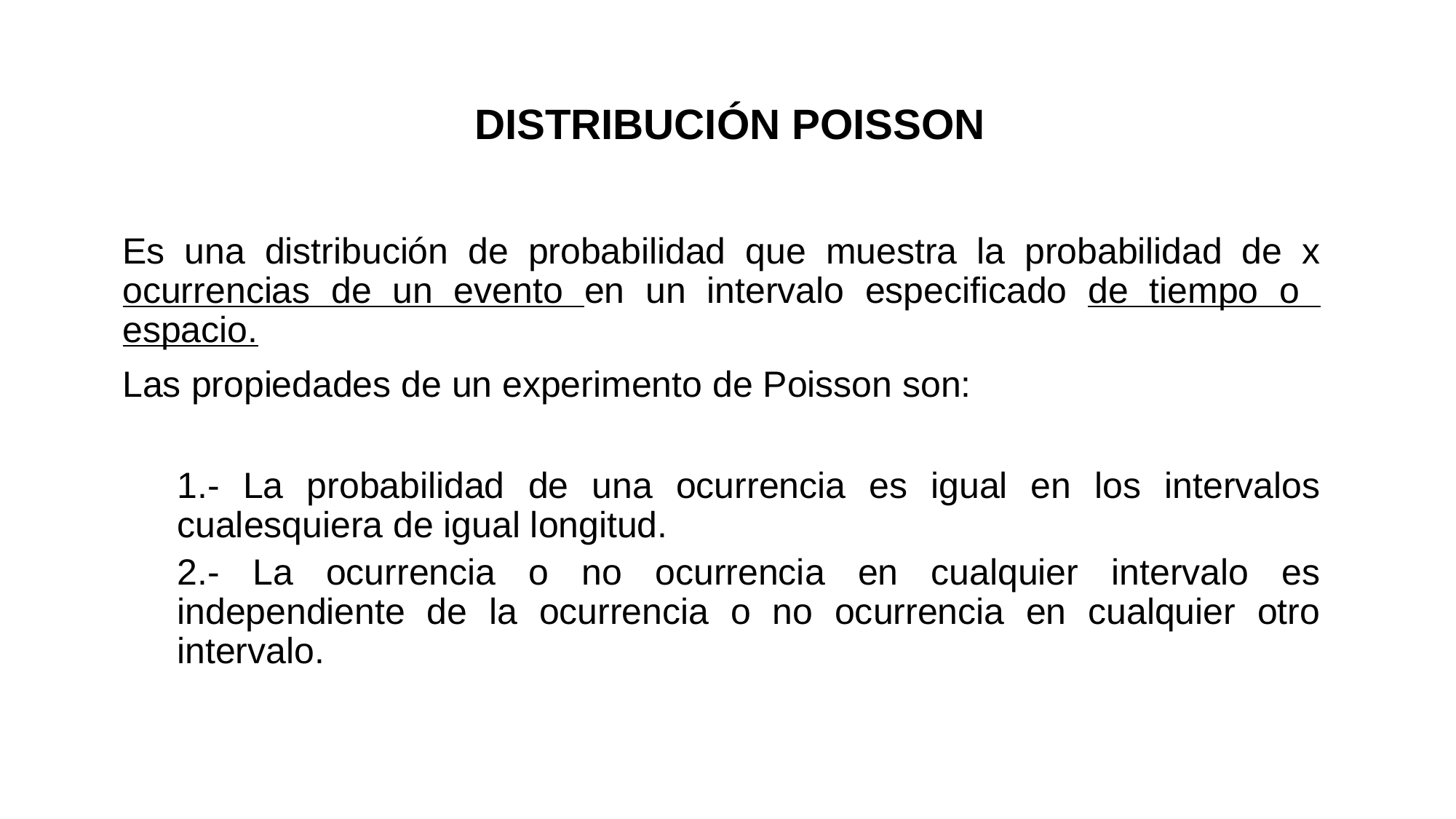

# DISTRIBUCIÓN POISSON
Es una distribución de probabilidad que muestra la probabilidad de x ocurrencias de un evento en un intervalo especificado de tiempo o  espacio.
Las propiedades de un experimento de Poisson son:

1.- La probabilidad de una ocurrencia es igual en los intervalos cualesquiera de igual longitud.
2.- La ocurrencia o no ocurrencia en cualquier intervalo es independiente de la ocurrencia o no ocurrencia en cualquier otro intervalo.